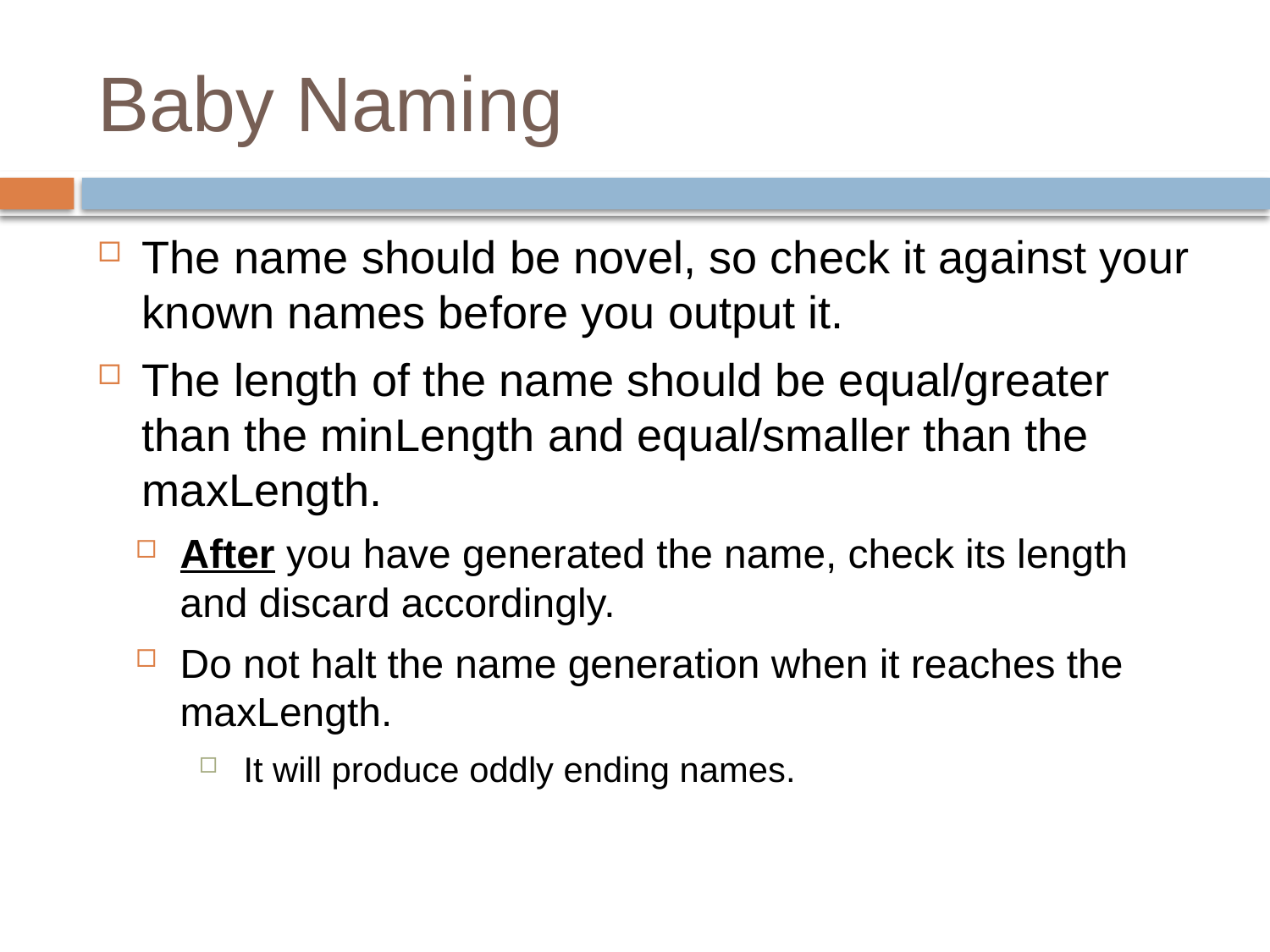

# Baby Naming
The name should be novel, so check it against your known names before you output it.
The length of the name should be equal/greater than the minLength and equal/smaller than the maxLength.
After you have generated the name, check its length and discard accordingly.
Do not halt the name generation when it reaches the maxLength.
It will produce oddly ending names.